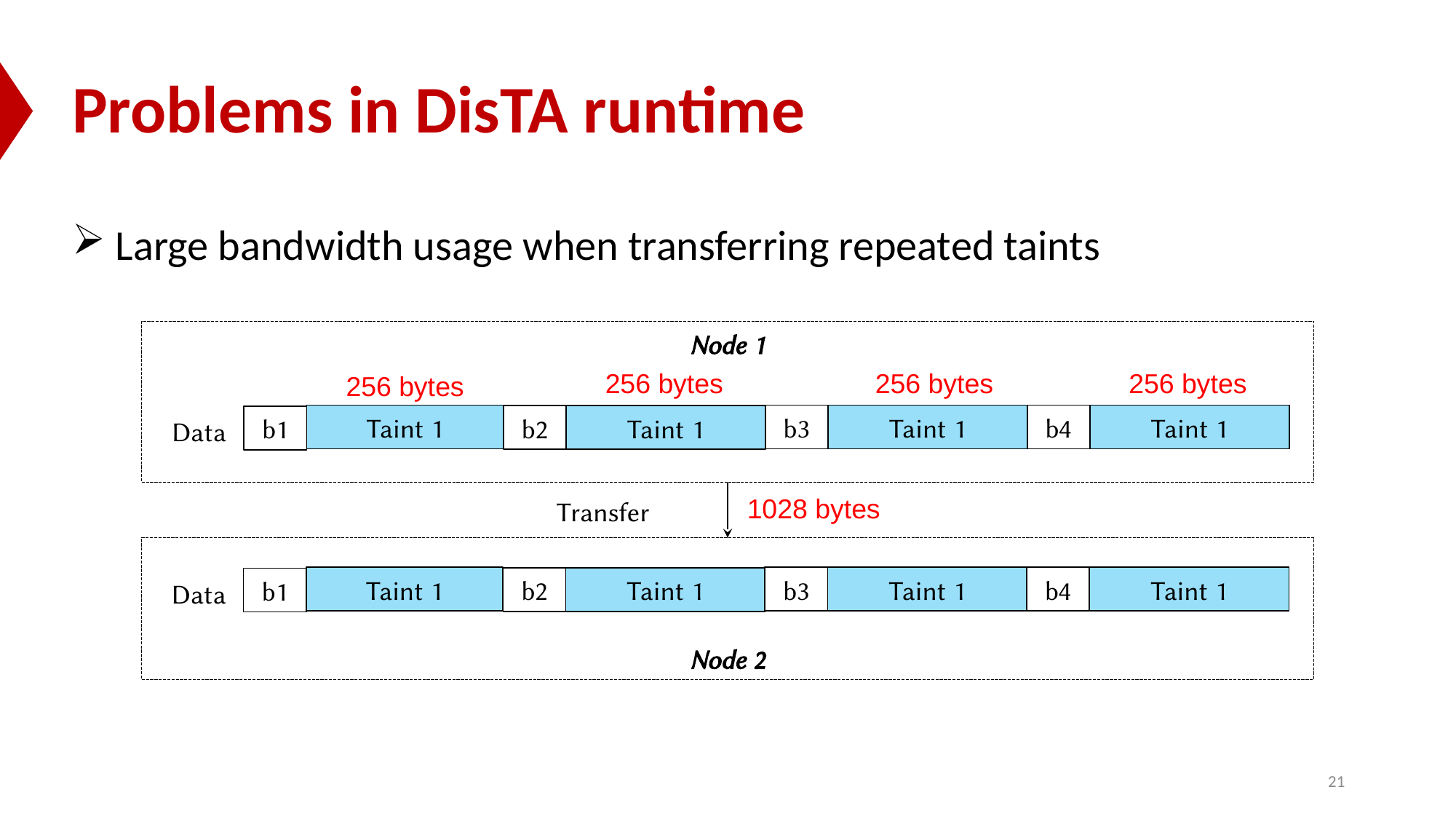

# Problems in DisTA runtime
 Large bandwidth usage when transferring repeated taints
Node 1
256 bytes
256 bytes
256 bytes
256 bytes
Taint 1
b3
Taint 1
b4
Taint 1
b2
Taint 1
b1
Data
1028 bytes
Transfer
Node 2
Taint 1
b3
Taint 1
b4
Taint 1
b2
Taint 1
b1
Data
21